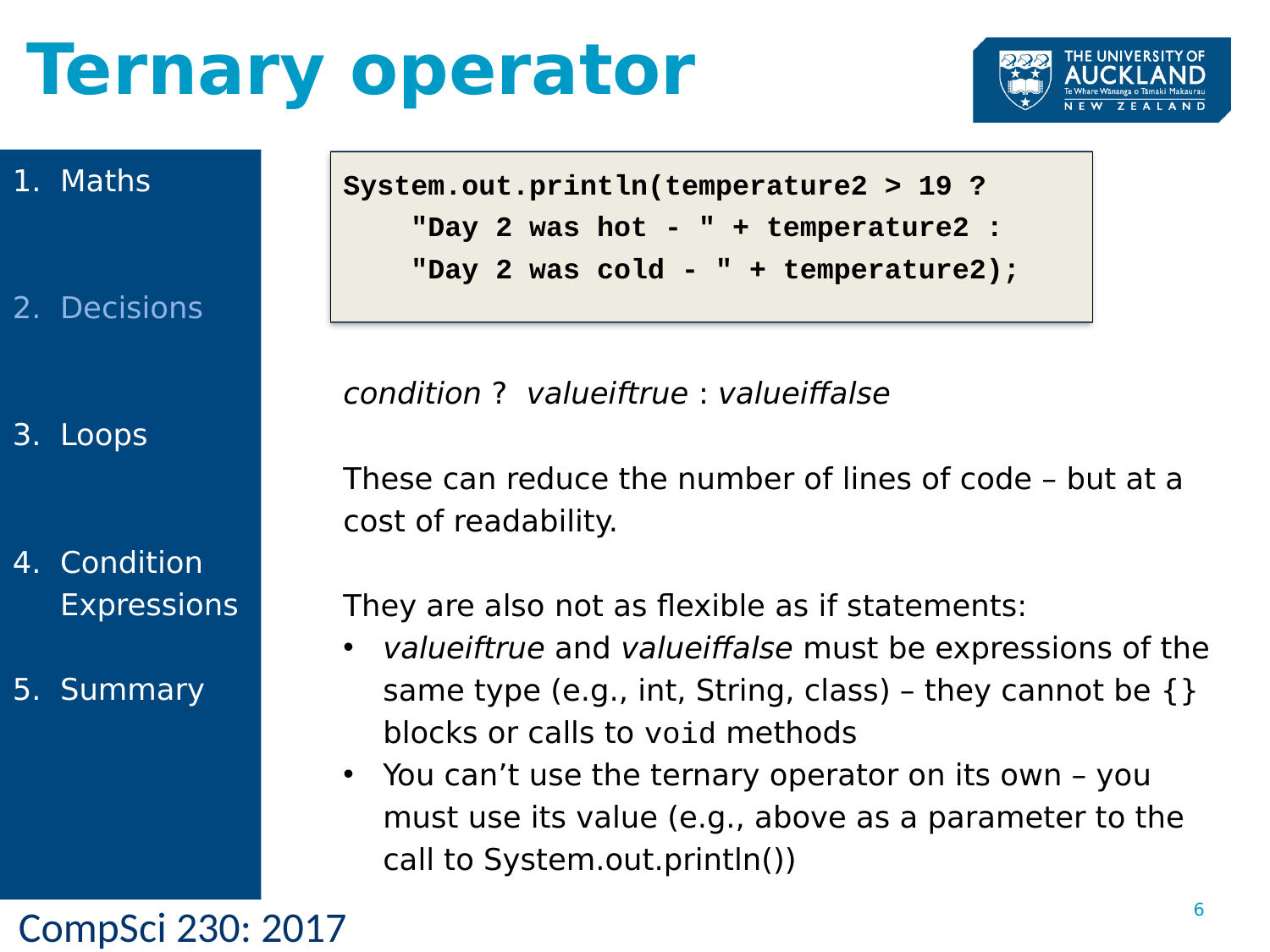

Ternary operator
Maths

Decisions

Loops

Condition Expressions

Summary

System.out.println(temperature2 > 19 ?
    "Day 2 was hot - " + temperature2 :
    "Day 2 was cold - " + temperature2);

condition ?  valueiftrue : valueiffalse

These can reduce the number of lines of code – but at a cost of readability.
They are also not as flexible as if statements:
valueiftrue and valueiffalse must be expressions of the same type (e.g., int, String, class) – they cannot be {} blocks or calls to void methods
You can’t use the ternary operator on its own – you must use its value (e.g., above as a parameter to the call to System.out.println())
6